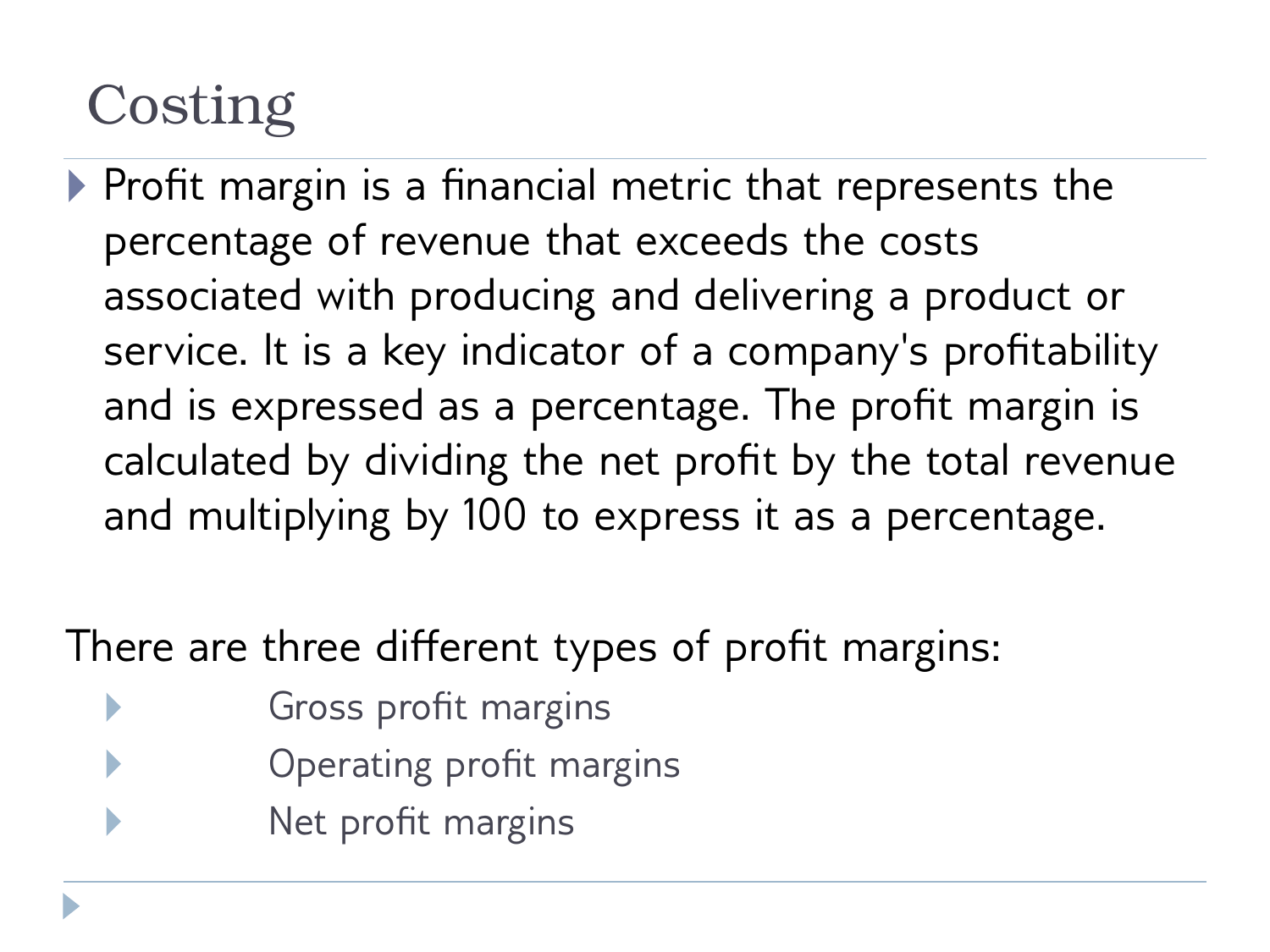

# Costing
Profit margin is a financial metric that represents the percentage of revenue that exceeds the costs associated with producing and delivering a product or service. It is a key indicator of a company's profitability and is expressed as a percentage. The profit margin is calculated by dividing the net profit by the total revenue and multiplying by 100 to express it as a percentage.

There are three different types of profit margins:
	Gross profit margins
	Operating profit margins
	Net profit margins